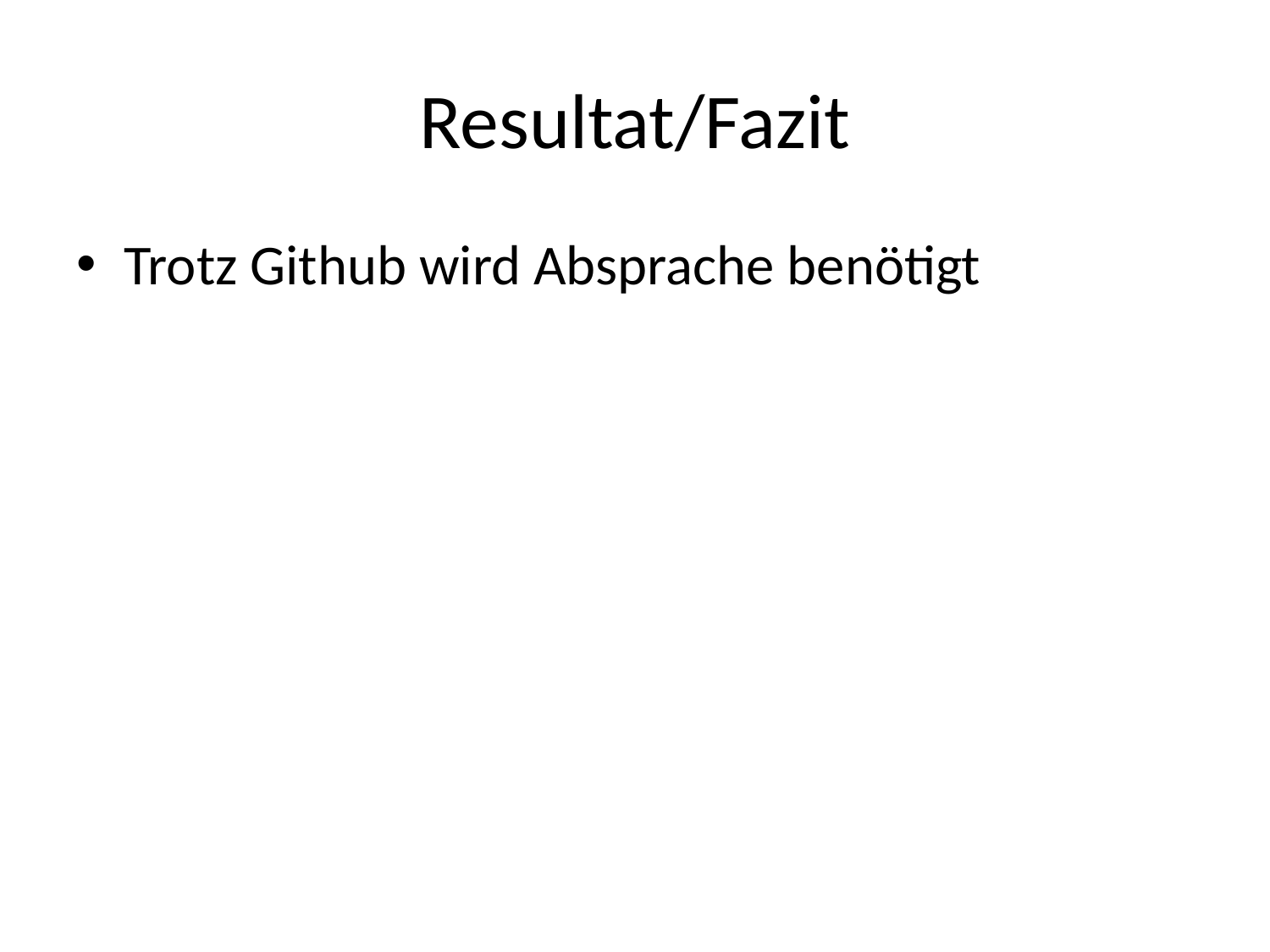

# Resultat/Fazit
Trotz Github wird Absprache benötigt